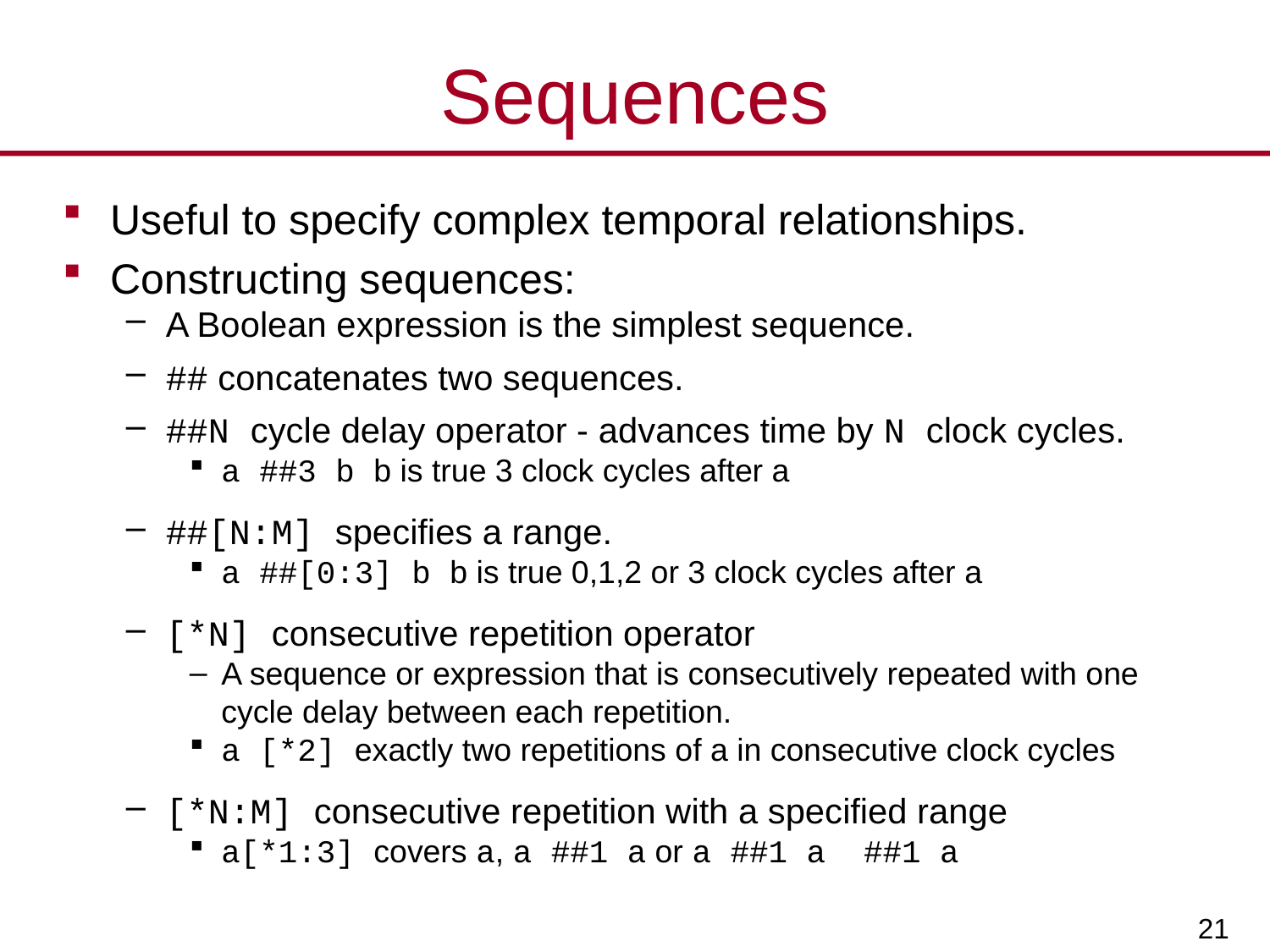

# Sequences
Useful to specify complex temporal relationships.
Constructing sequences:
A Boolean expression is the simplest sequence.
## concatenates two sequences.
##N cycle delay operator - advances time by N clock cycles.
a ##3 b b is true 3 clock cycles after a
##[N:M] specifies a range.
a ##[0:3] b b is true 0,1,2 or 3 clock cycles after a
[*N] consecutive repetition operator
A sequence or expression that is consecutively repeated with one cycle delay between each repetition.
a [*2] exactly two repetitions of a in consecutive clock cycles
[*N:M] consecutive repetition with a specified range
a[*1:3] covers a, a ##1 a or a ##1 a  ##1 a